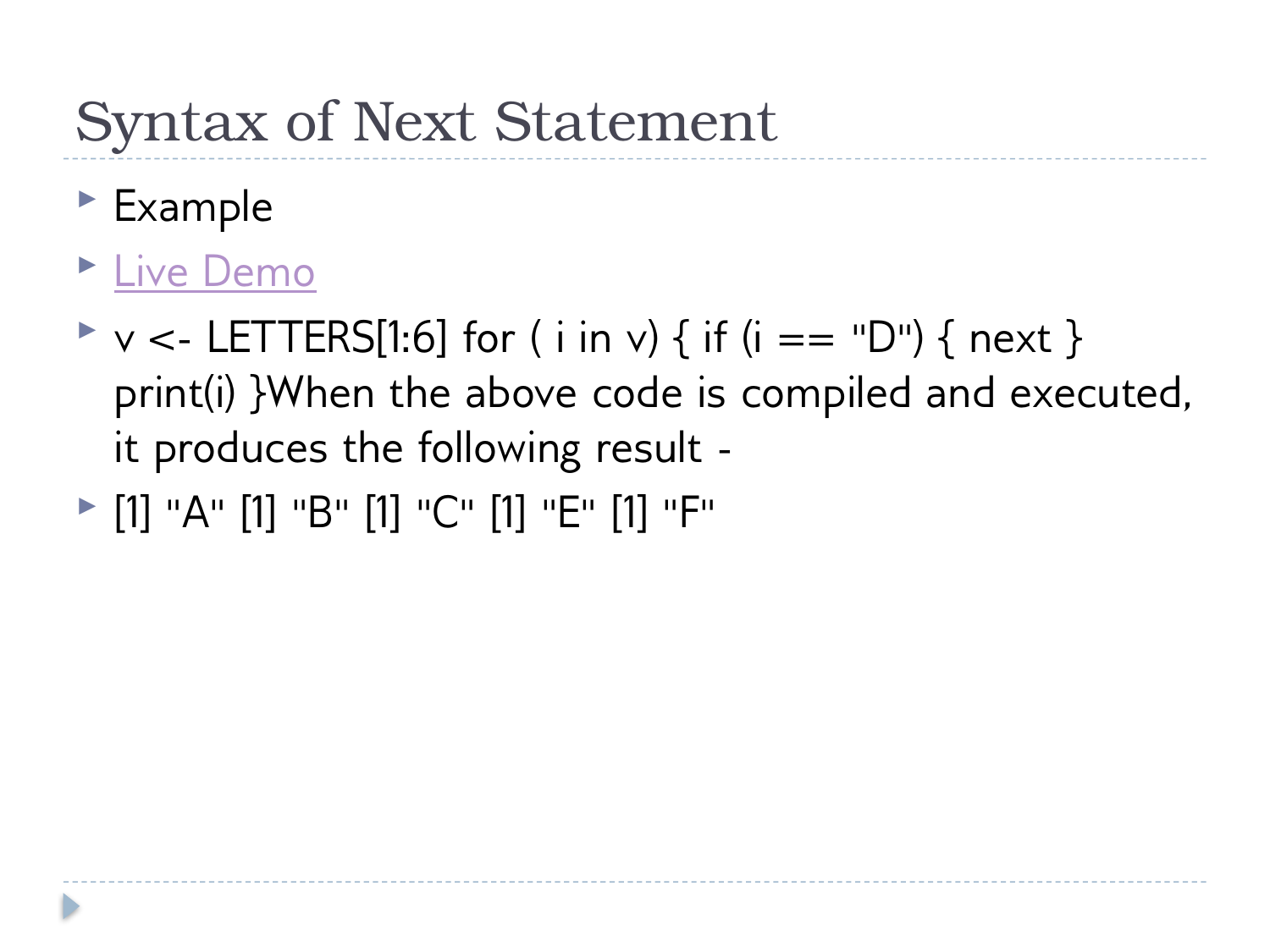

# Syntax of Next Statement
Example
Live Demo
v <- LETTERS[1:6] for ( i in v) { if (i == "D") { next } print(i) }When the above code is compiled and executed, it produces the following result −
[1] "A" [1] "B" [1] "C" [1] "E" [1] "F"